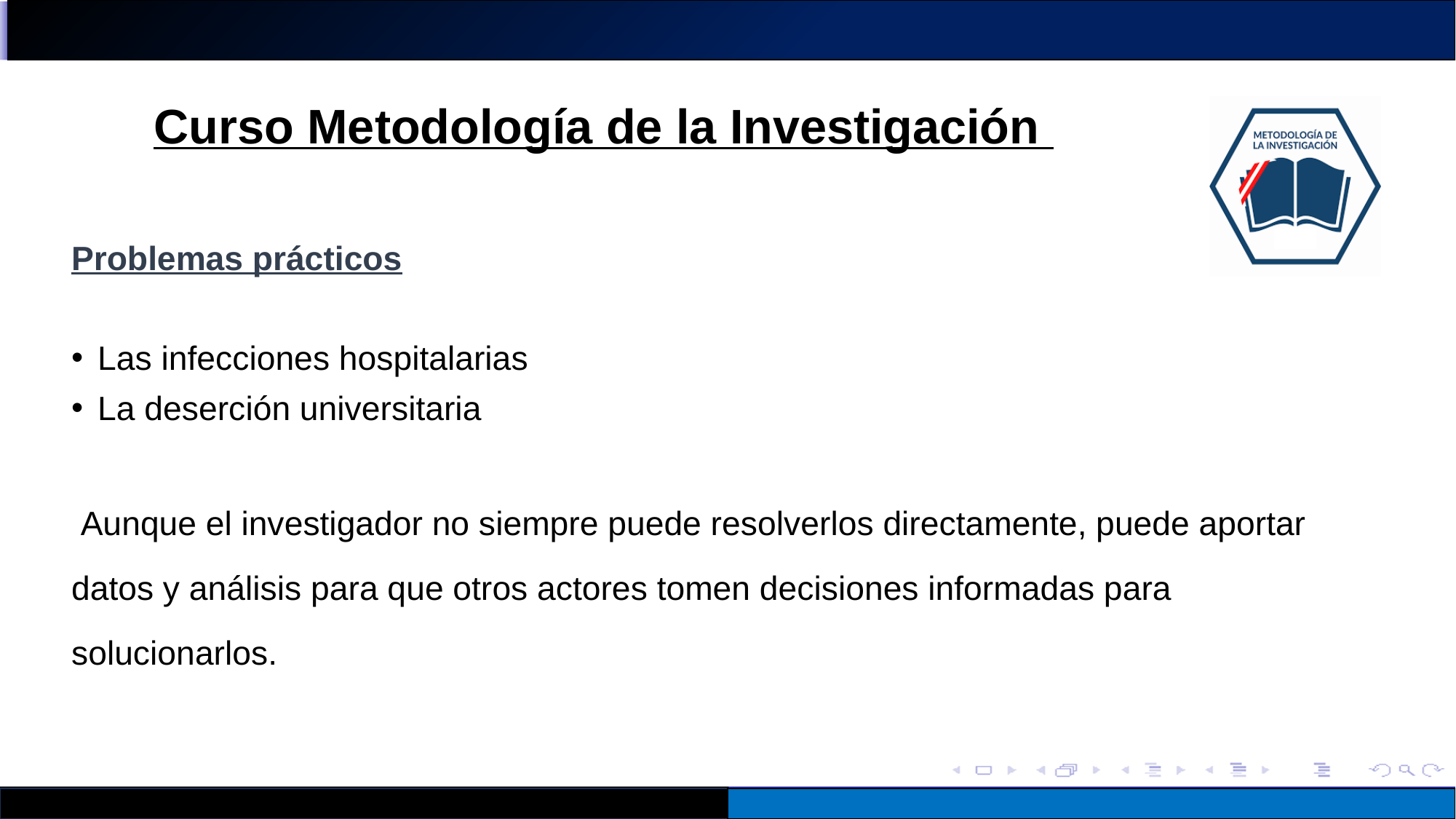

Problemas prácticos

Las infecciones hospitalarias
La deserción universitaria

 Aunque el investigador no siempre puede resolverlos directamente, puede aportar datos y análisis para que otros actores tomen decisiones informadas para solucionarlos.